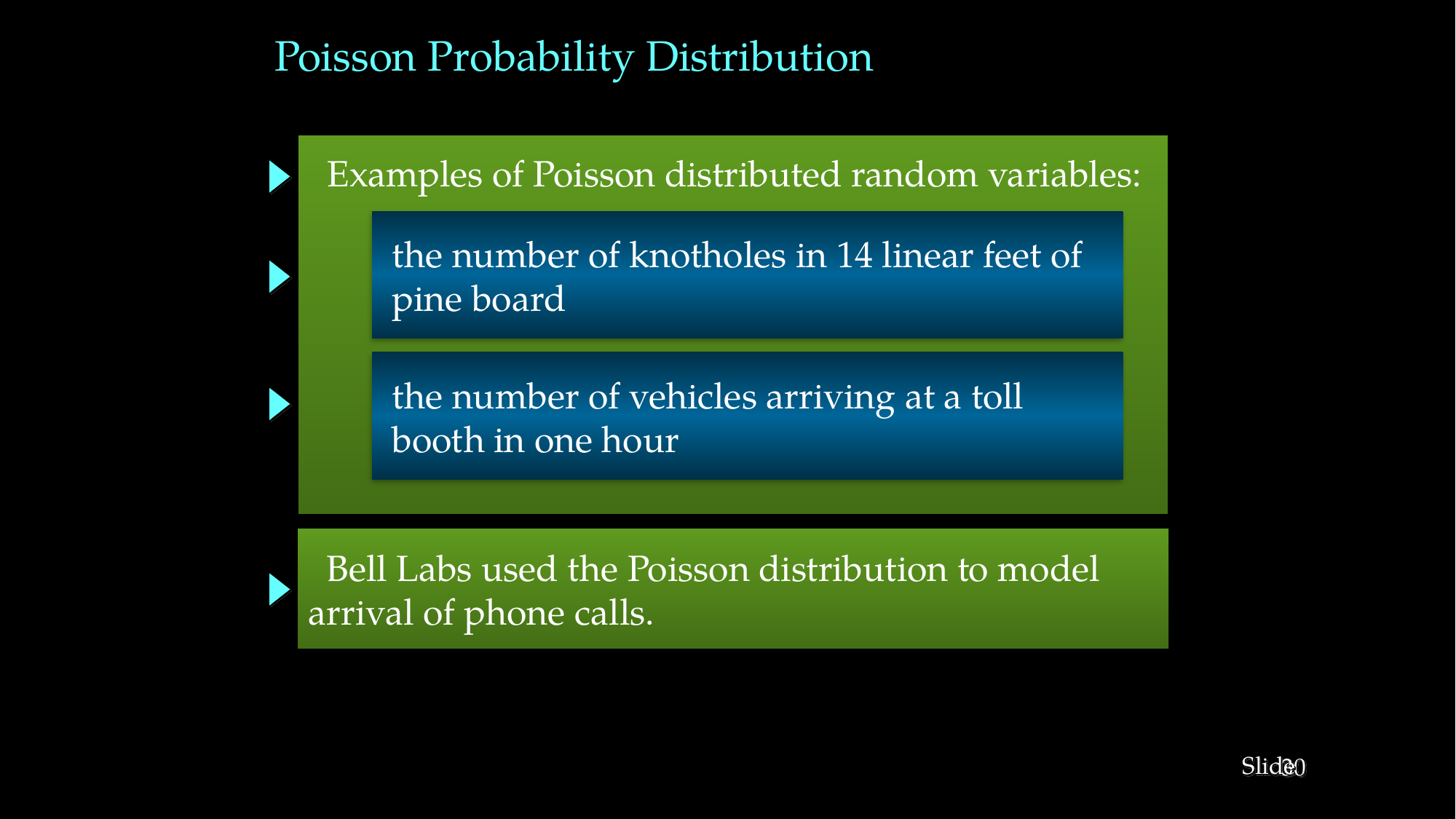

Poisson Probability Distribution
  Examples of Poisson distributed random variables:

 the number of knotholes in 14 linear feet of
 pine board

 the number of vehicles arriving at a toll
 booth in one hour

  Bell Labs used the Poisson distribution to model
arrival of phone calls.